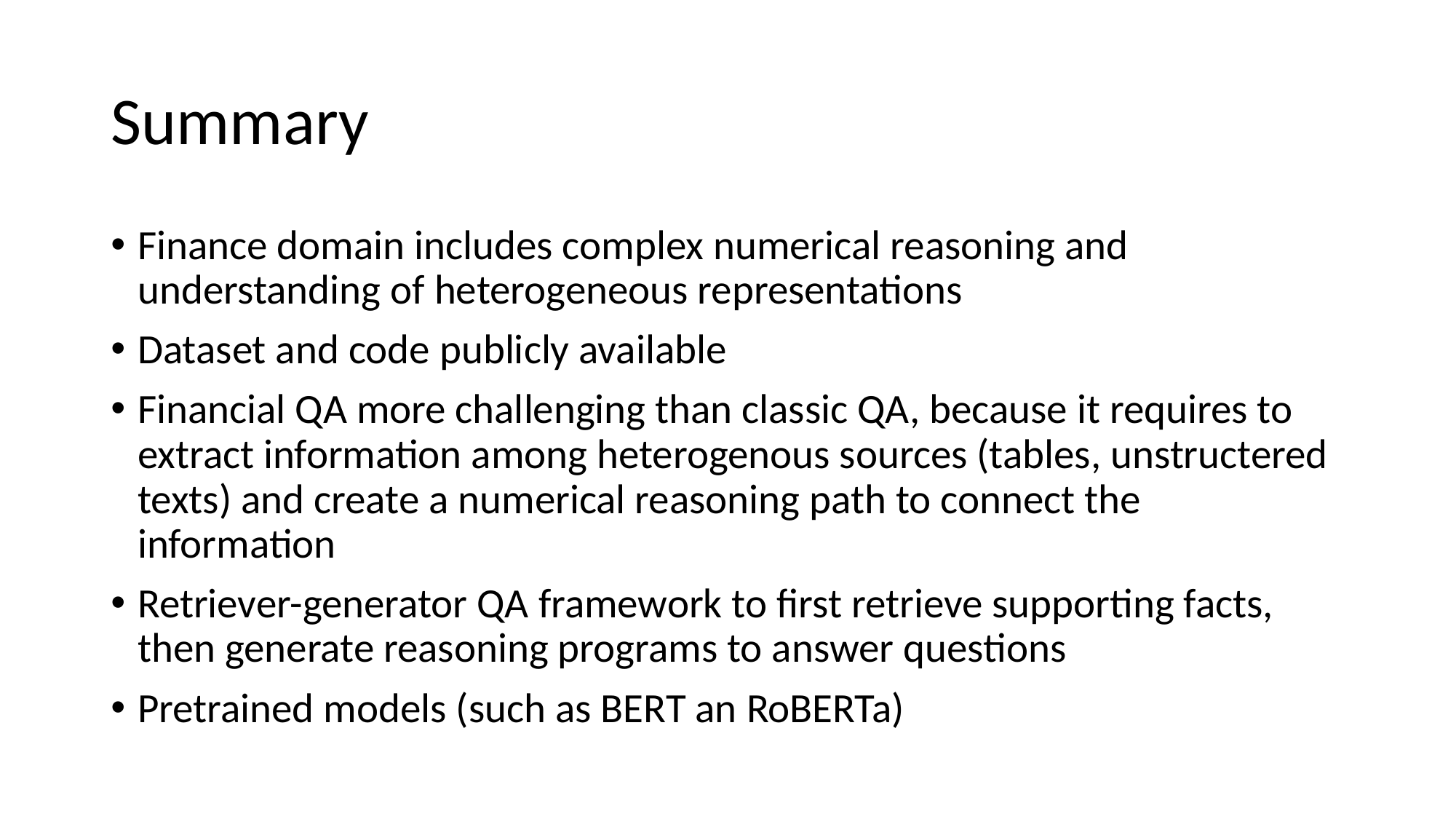

# Summary
Finance domain includes complex numerical reasoning and understanding of heterogeneous representations
Dataset and code publicly available
Financial QA more challenging than classic QA, because it requires to extract information among heterogenous sources (tables, unstructered texts) and create a numerical reasoning path to connect the information
Retriever-generator QA framework to first retrieve supporting facts, then generate reasoning programs to answer questions
Pretrained models (such as BERT an RoBERTa)